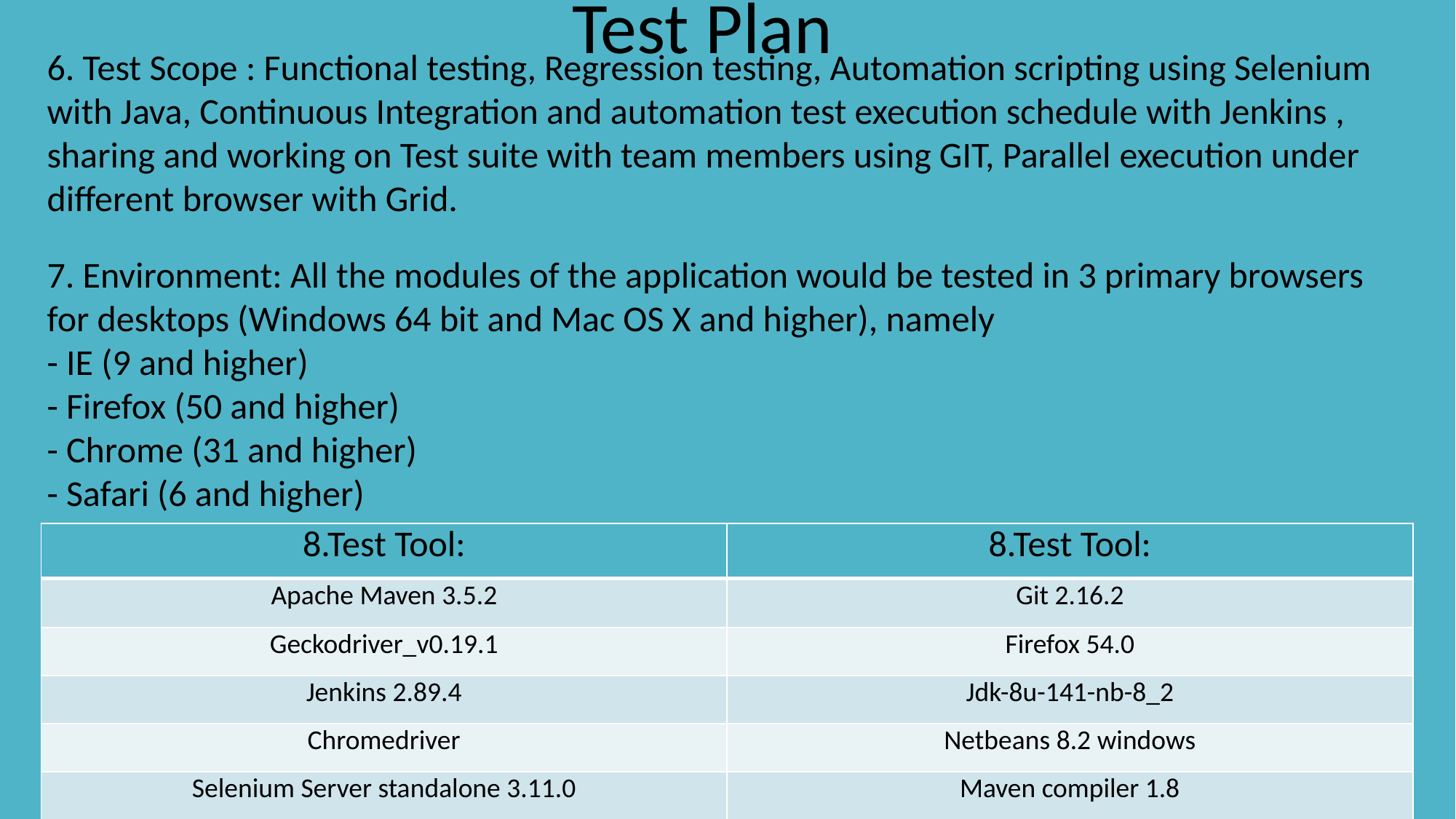

Test Plan
6. Test Scope : Functional testing, Regression testing, Automation scripting using Selenium with Java, Continuous Integration and automation test execution schedule with Jenkins , sharing and working on Test suite with team members using GIT, Parallel execution under different browser with Grid.

7. Environment: All the modules of the application would be tested in 3 primary browsers for desktops (Windows 64 bit and Mac OS X and higher), namely
- IE (9 and higher)
- Firefox (50 and higher)
- Chrome (31 and higher)
- Safari (6 and higher)

| 8.Test Tool: | 8.Test Tool: |
| --- | --- |
| Apache Maven 3.5.2 | Git 2.16.2 |
| Geckodriver\_v0.19.1 | Firefox 54.0 |
| Jenkins 2.89.4 | Jdk-8u-141-nb-8\_2 |
| Chromedriver | Netbeans 8.2 windows |
| Selenium Server standalone 3.11.0 | Maven compiler 1.8 |